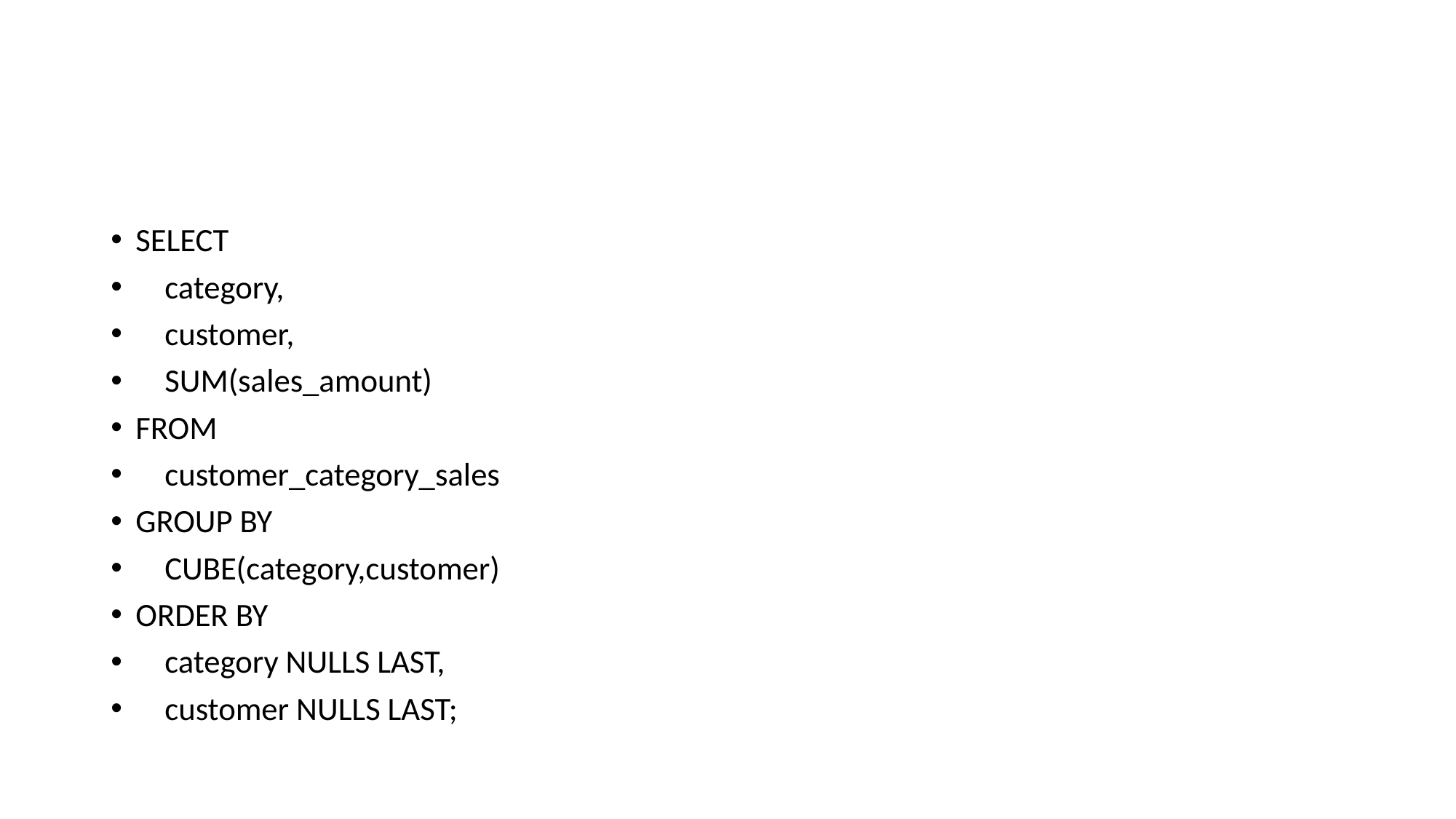

#
SELECT
    category,
    customer,
    SUM(sales_amount)
FROM
    customer_category_sales
GROUP BY
    CUBE(category,customer)
ORDER BY
    category NULLS LAST,
    customer NULLS LAST;